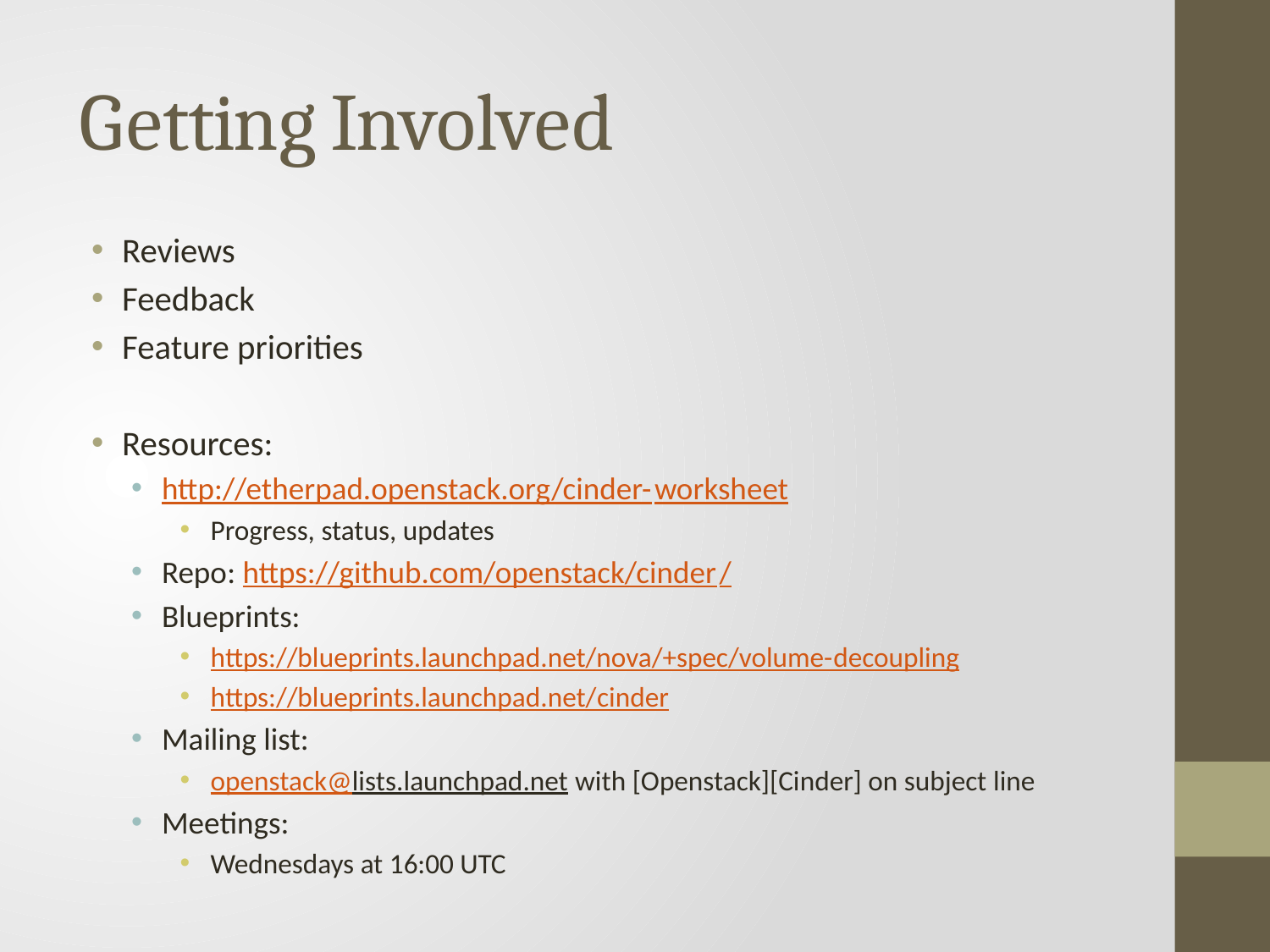

# Getting Involved
Reviews
Feedback
Feature priorities

Resources:
http://etherpad.openstack.org/cinder-worksheet
Progress, status, updates
Repo: https://github.com/openstack/cinder/
Blueprints:
https://blueprints.launchpad.net/nova/+spec/volume-decoupling
https://blueprints.launchpad.net/cinder
Mailing list:
openstack@lists.launchpad.net with [Openstack][Cinder] on subject line
Meetings:
Wednesdays at 16:00 UTC